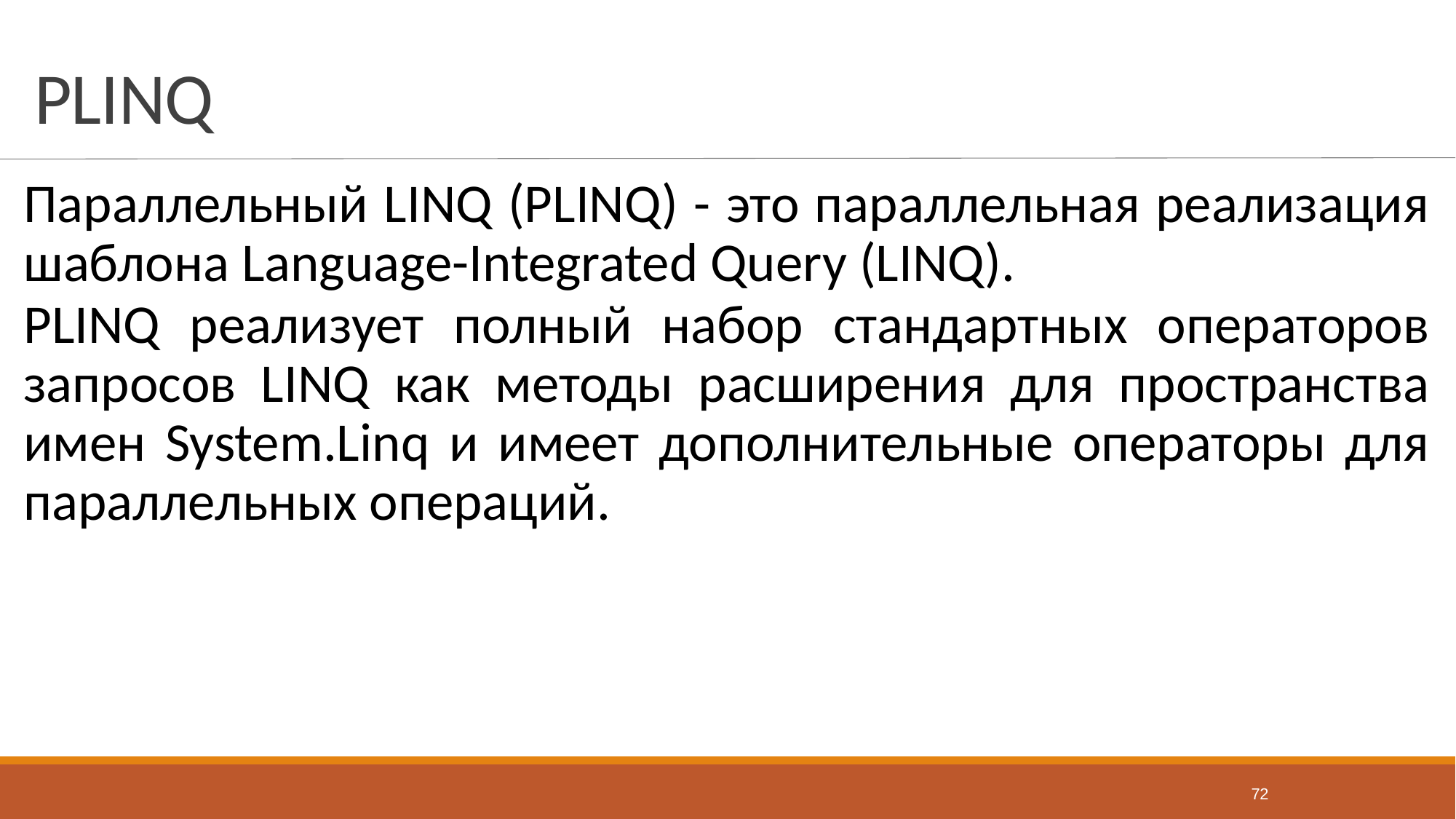

# PLINQ
Параллельный LINQ (PLINQ) - это параллельная реализация шаблона Language-Integrated Query (LINQ).
PLINQ реализует полный набор стандартных операторов запросов LINQ как методы расширения для пространства имен System.Linq и имеет дополнительные операторы для параллельных операций.
72